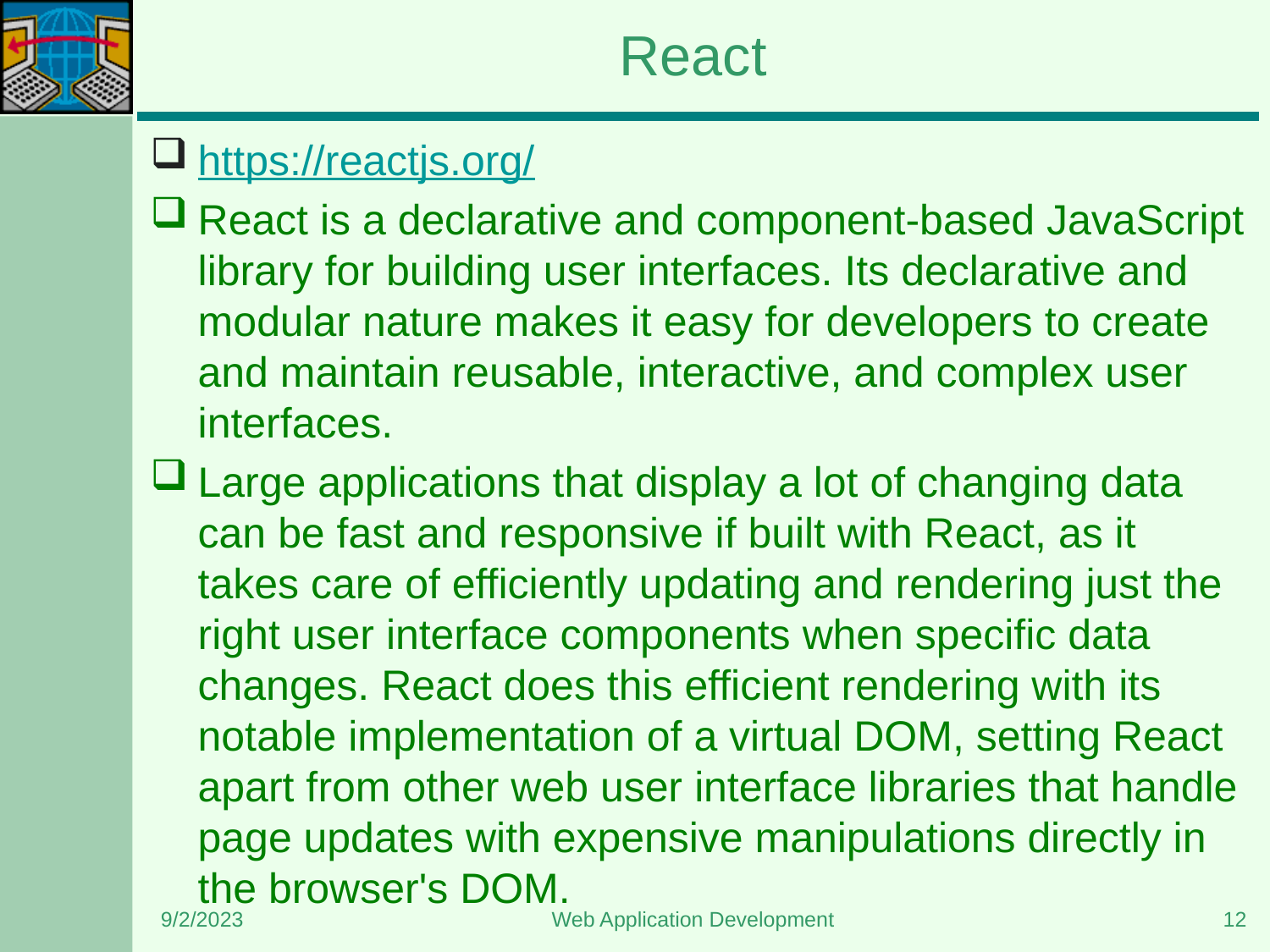

# React
https://reactjs.org/
React is a declarative and component-based JavaScript library for building user interfaces. Its declarative and modular nature makes it easy for developers to create and maintain reusable, interactive, and complex user interfaces.
Large applications that display a lot of changing data can be fast and responsive if built with React, as it takes care of efficiently updating and rendering just the right user interface components when specific data changes. React does this efficient rendering with its notable implementation of a virtual DOM, setting React apart from other web user interface libraries that handle page updates with expensive manipulations directly in the browser's DOM.

9/2/2023
Web Application Development
12